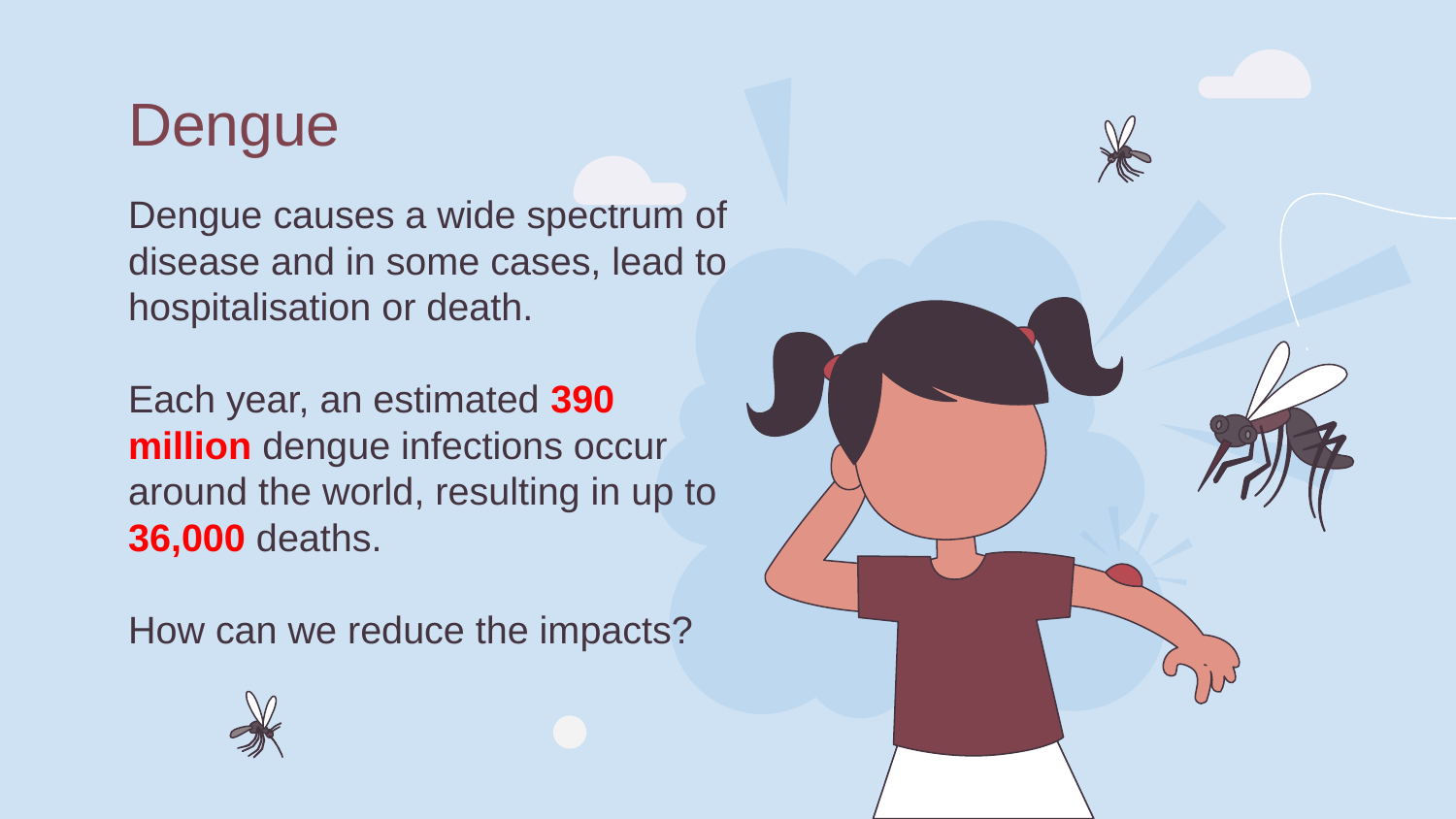

# Dengue

Dengue causes a wide spectrum of disease and in some cases, lead to hospitalisation or death.

Each year, an estimated 390 million dengue infections occur around the world, resulting in up to 36,000 deaths.

How can we reduce the impacts?